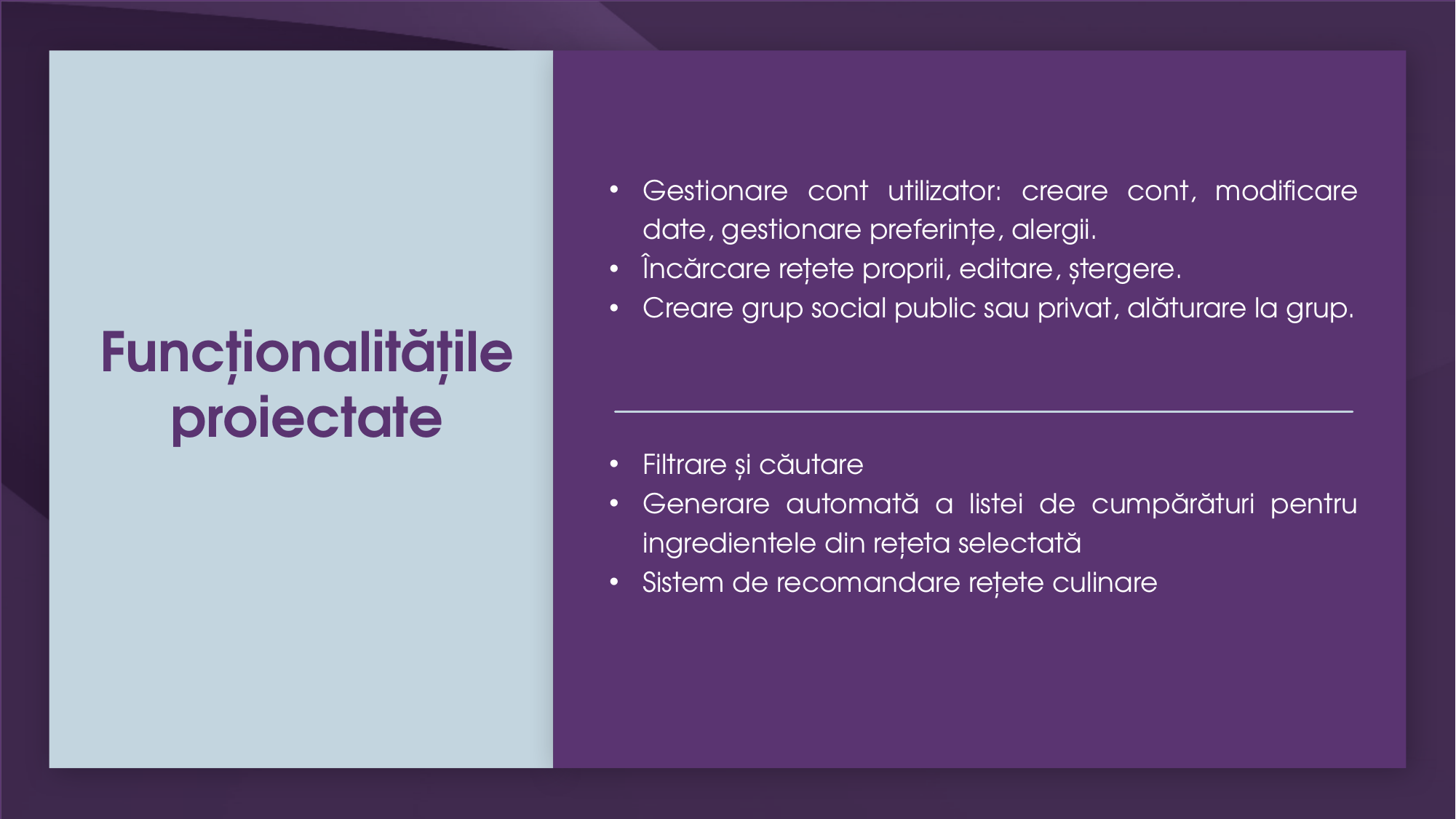

Gestionare cont utilizator: creare cont, modificare date, gestionare preferințe, alergii.
Încărcare rețete proprii, editare, ștergere.
Creare grup social public sau privat, alăturare la grup.

# Funcționalitățile proiectate
Filtrare și căutare
Generare automată a listei de cumpărături pentru ingredientele din rețeta selectată
Sistem de recomandare rețete culinare